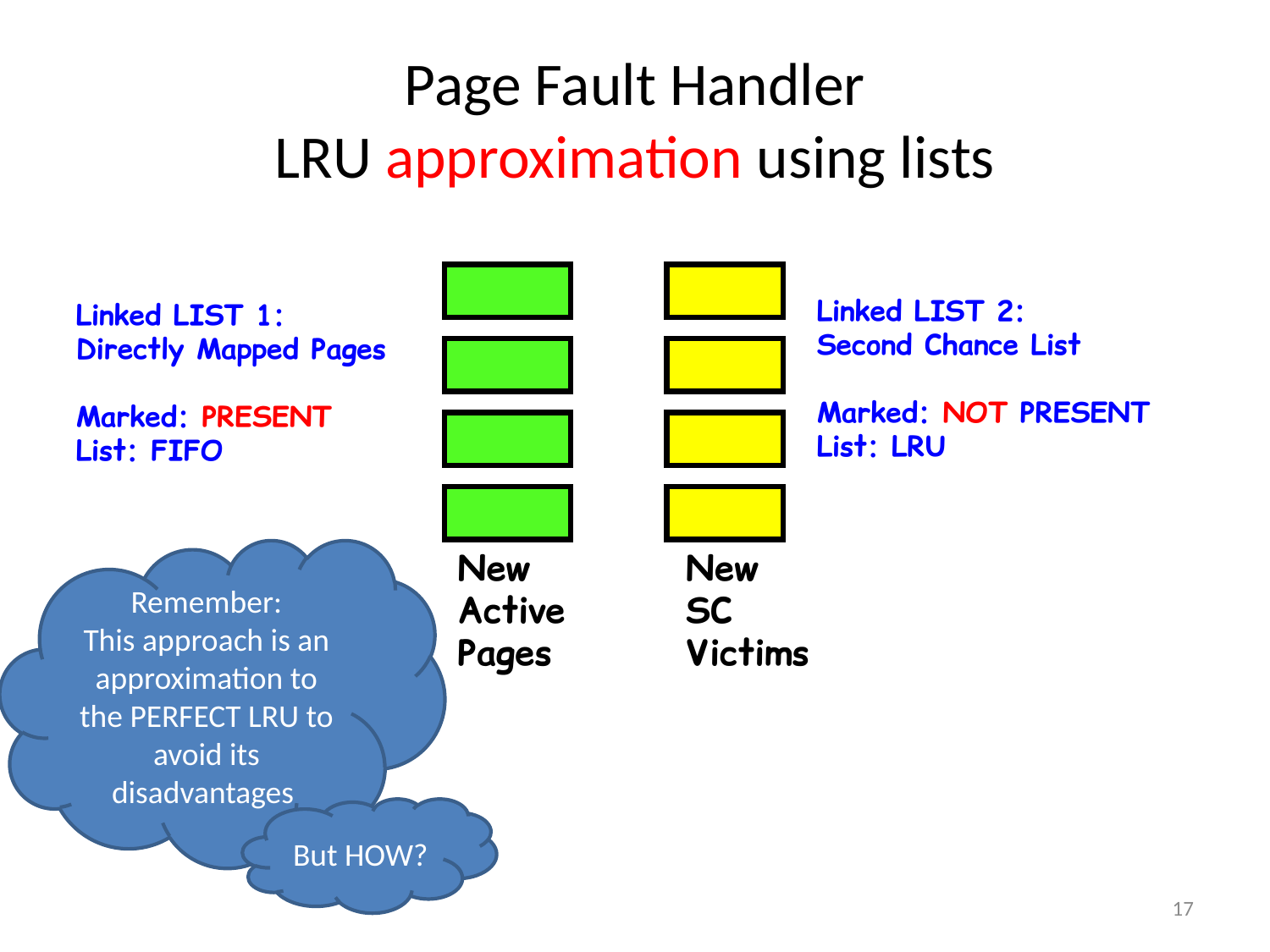

# Page Fault Handler LRU approximation using lists

Linked LIST 2:
Second Chance List

Marked: NOT PRESENT
List: LRU
Linked LIST 1:
Directly Mapped Pages

Marked: PRESENT
List: FIFO

Remember:
This approach is an approximation to the PERFECT LRU to avoid its disadvantages
New
Active
Pages
New
SC
Victims
But HOW?
17